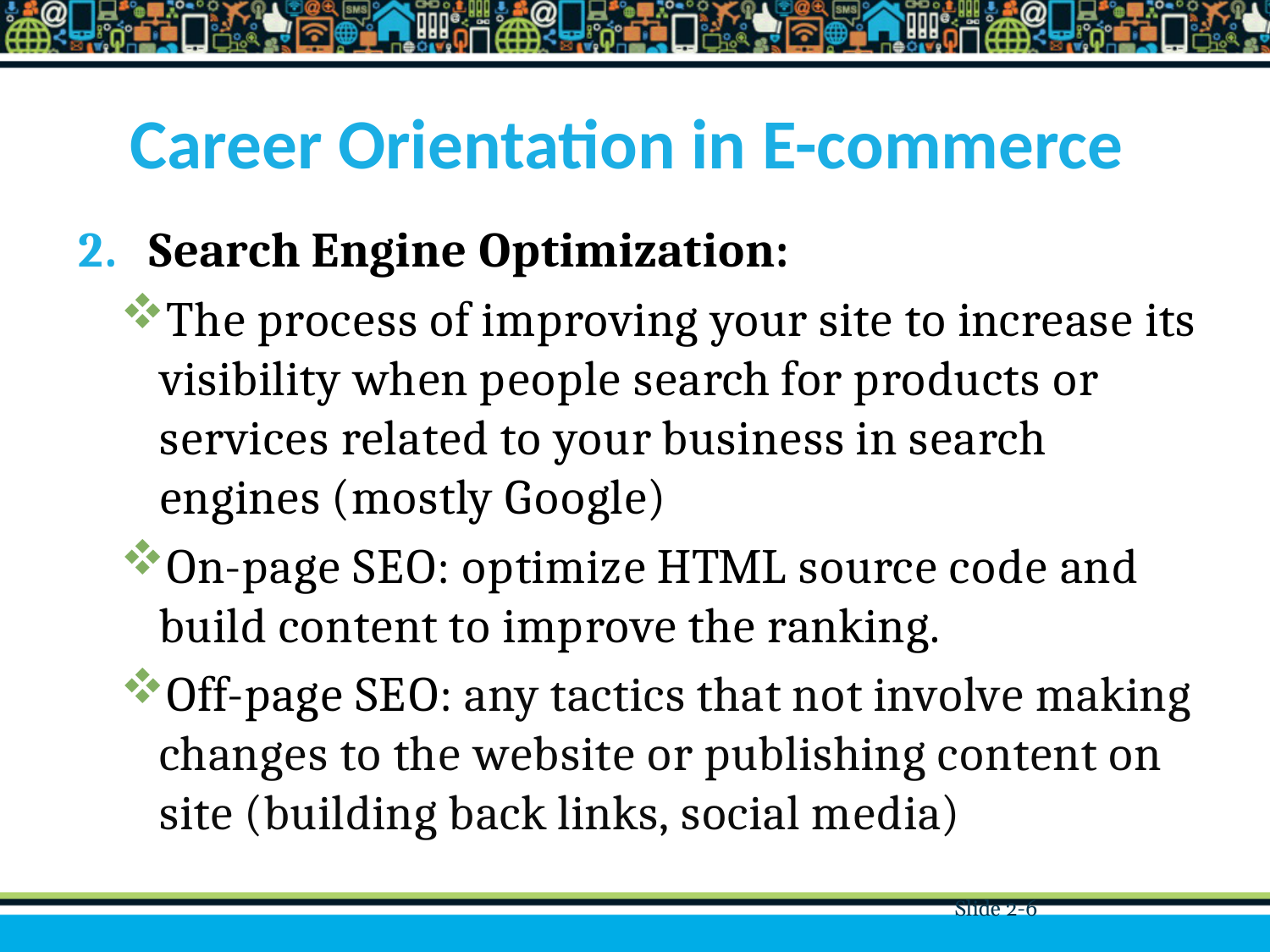

# Career Orientation in E-commerce
Search Engine Optimization:
The process of improving your site to increase its visibility when people search for products or services related to your business in search engines (mostly Google)
On-page SEO: optimize HTML source code and build content to improve the ranking.
Off-page SEO: any tactics that not involve making changes to the website or publishing content on site (building back links, social media)
Slide 2-6